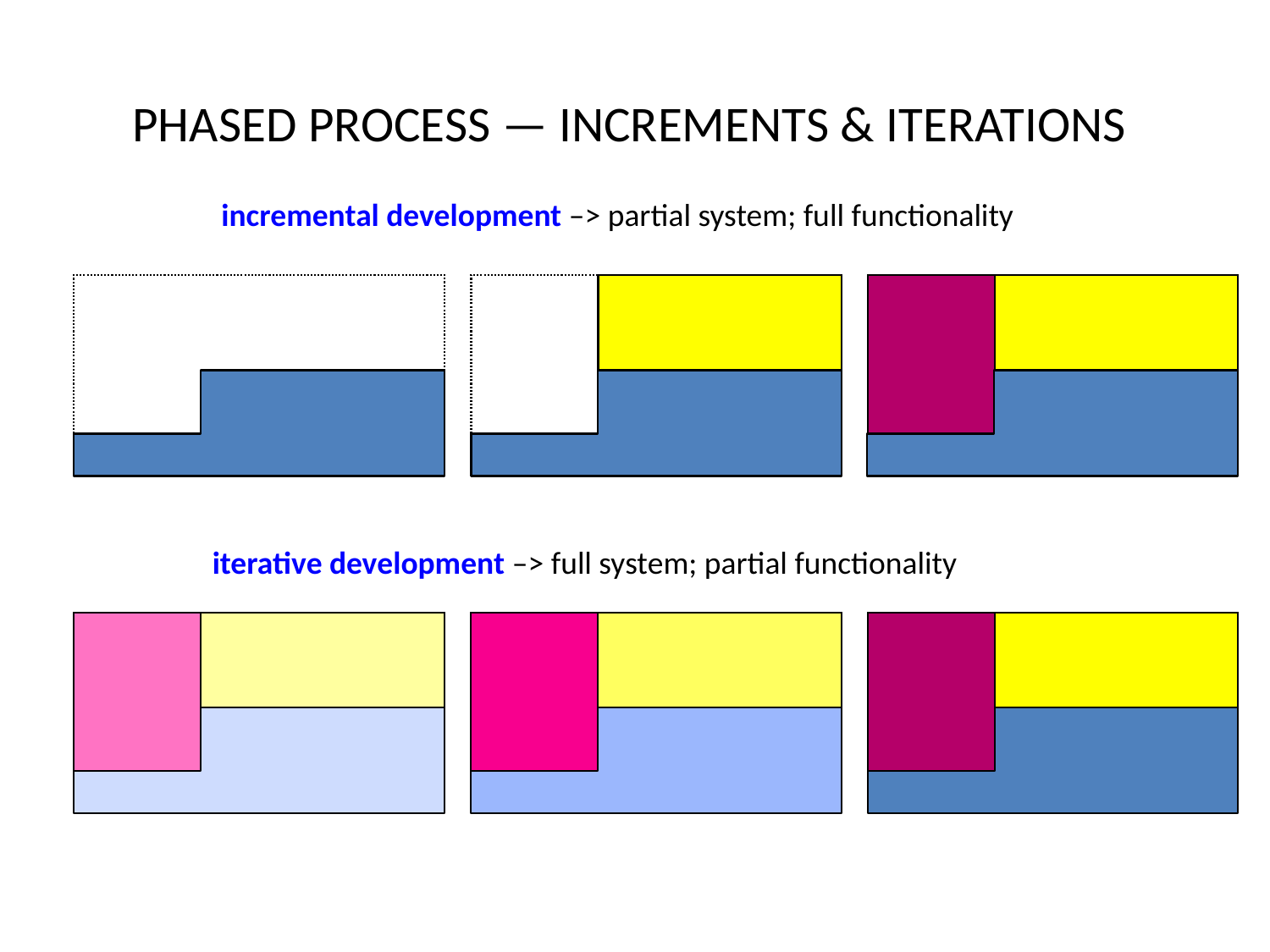

# PHASED PROCESS — INCREMENTS & ITERATIONS
incremental development –> partial system; full functionality

iterative development –> full system; partial functionality